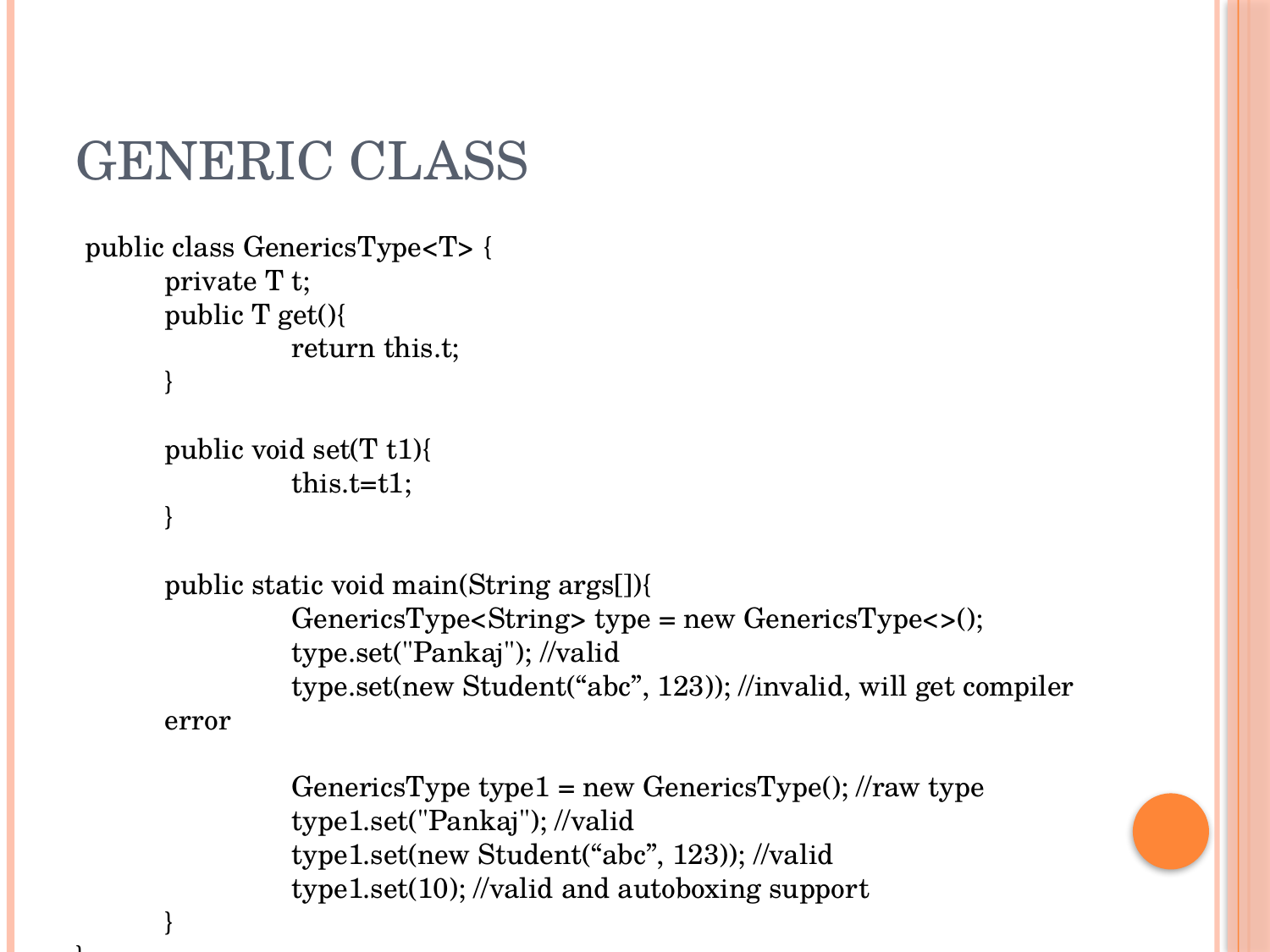

# Generic Class
 public class GenericsType<T> {
	private T t;
	public T get(){
		return this.t;
	}

	public void set(T t1){
		this.t=t1;
	}

	public static void main(String args[]){
		GenericsType<String> type = new GenericsType<>();
		type.set("Pankaj"); //valid
		type.set(new Student(“abc”, 123)); //invalid, will get compiler error

		GenericsType type1 = new GenericsType(); //raw type
		type1.set("Pankaj"); //valid
		type1.set(new Student(“abc”, 123)); //valid
		type1.set(10); //valid and autoboxing support
	}
}